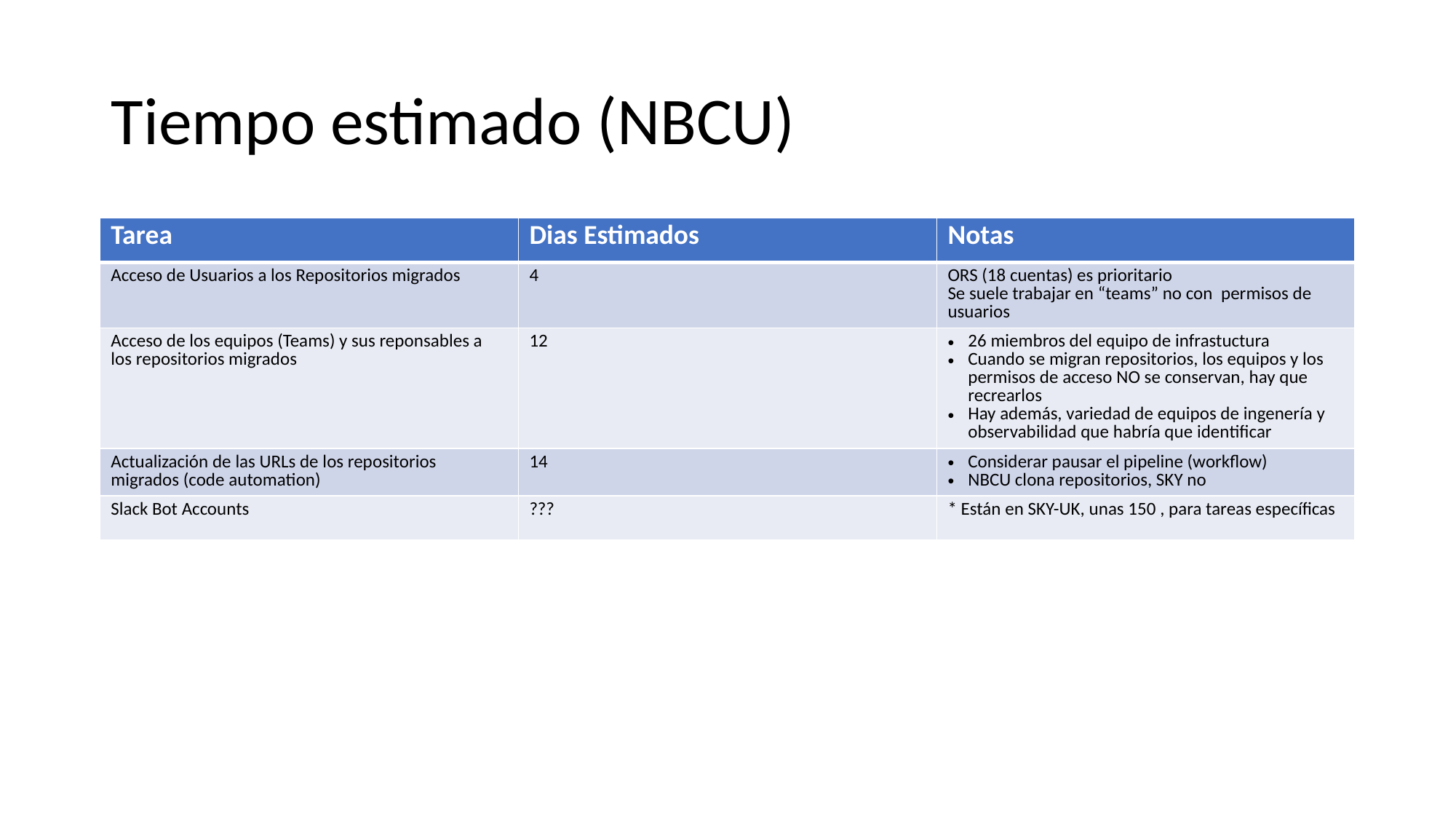

# Tiempo estimado (NBCU)
| Tarea | Dias Estimados | Notas |
| --- | --- | --- |
| Acceso de Usuarios a los Repositorios migrados | 4 | ORS (18 cuentas) es prioritario Se suele trabajar en “teams” no con permisos de usuarios |
| Acceso de los equipos (Teams) y sus reponsables a los repositorios migrados | 12 | 26 miembros del equipo de infrastuctura Cuando se migran repositorios, los equipos y los permisos de acceso NO se conservan, hay que recrearlos Hay además, variedad de equipos de ingenería y observabilidad que habría que identificar |
| Actualización de las URLs de los repositorios migrados (code automation) | 14 | Considerar pausar el pipeline (workflow) NBCU clona repositorios, SKY no |
| Slack Bot Accounts | ??? | \* Están en SKY-UK, unas 150 , para tareas específicas |